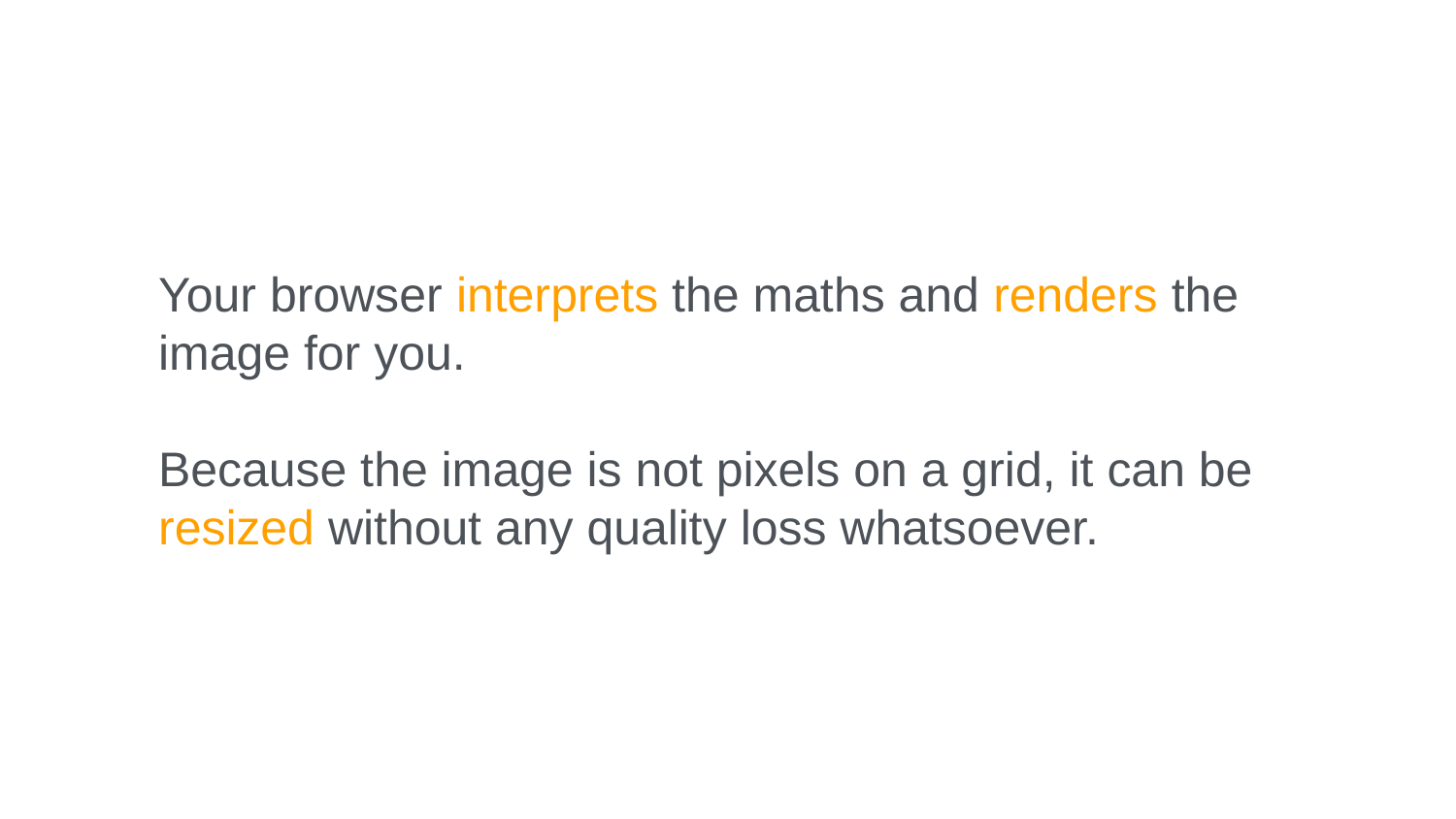

Your browser interprets the maths and renders the image for you.

Because the image is not pixels on a grid, it can be resized without any quality loss whatsoever.